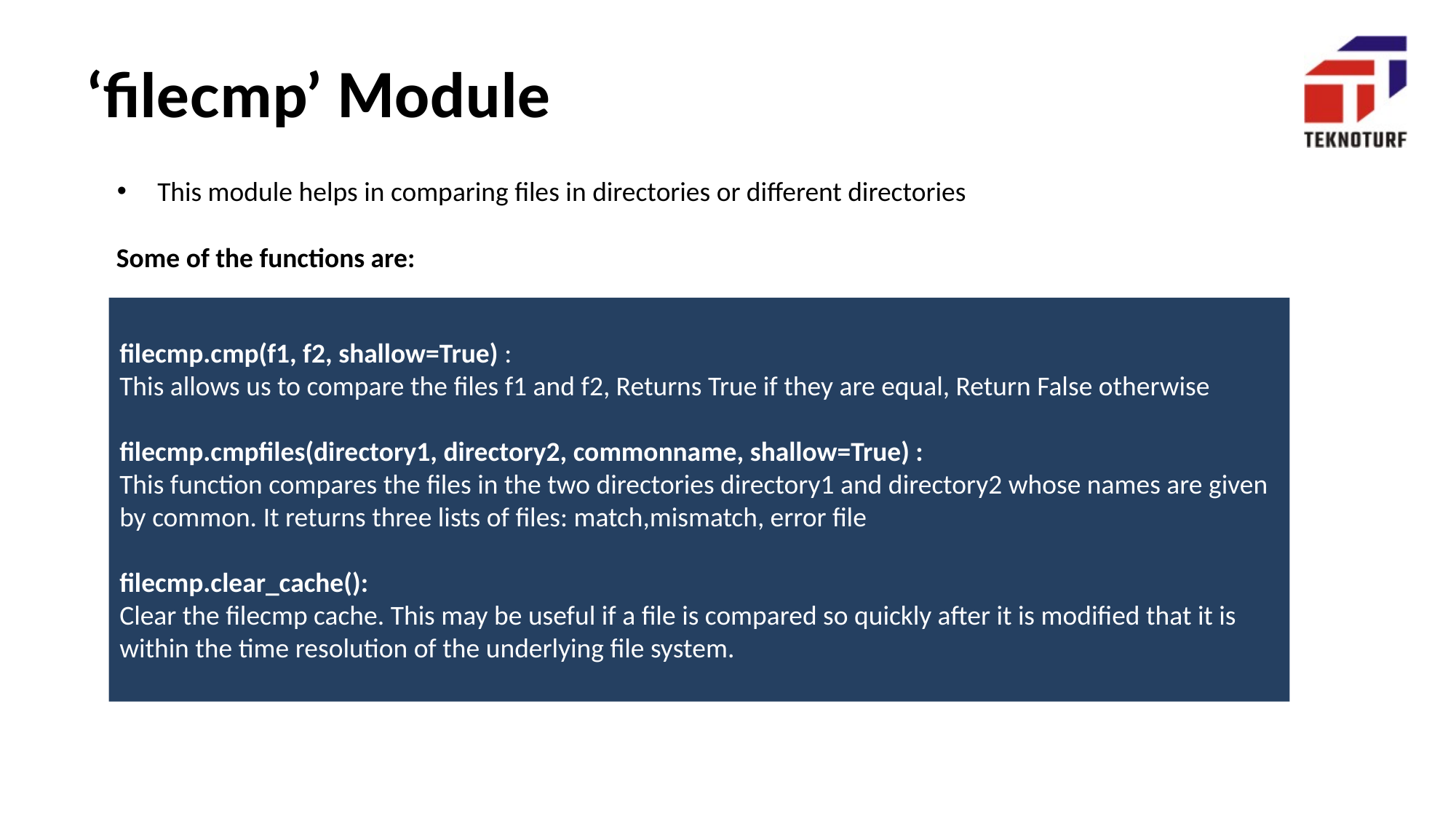

‘filecmp’ Module
 This module helps in comparing files in directories or different directories
Some of the functions are:

filecmp.cmp(f1, f2, shallow=True) :
This allows us to compare the files f1 and f2, Returns True if they are equal, Return False otherwise

filecmp.cmpfiles(directory1, directory2, commonname, shallow=True) :
This function compares the files in the two directories directory1 and directory2 whose names are given by common. It returns three lists of files: match,mismatch, error file

filecmp.clear_cache():
Clear the filecmp cache. This may be useful if a file is compared so quickly after it is modified that it is within the time resolution of the underlying file system.